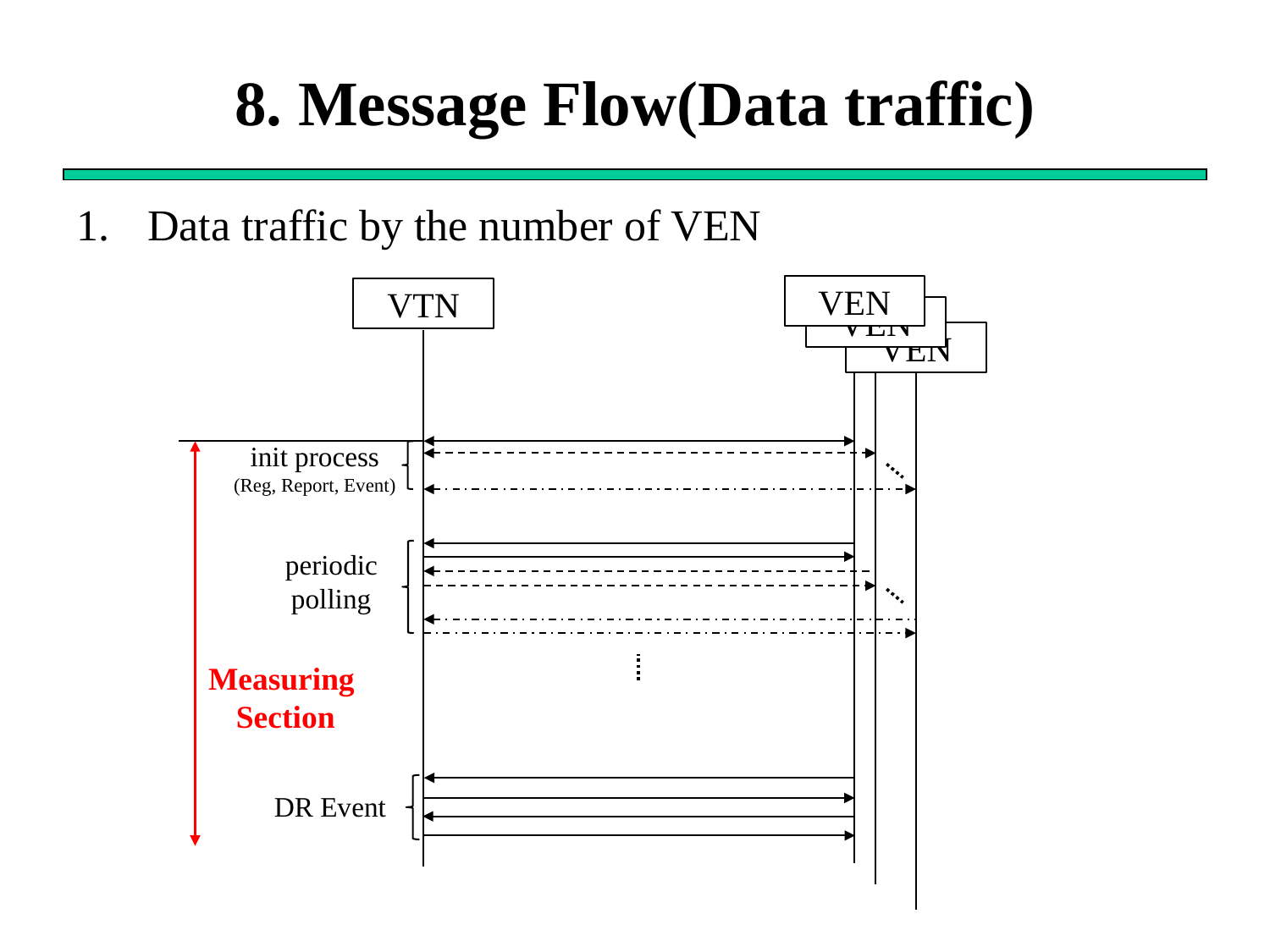

# 8. Message Flow(Data traffic)
Data traffic by the number of VEN
VEN
VTN
VEN
VEN
init process
(Reg, Report, Event)

periodic
polling

Measuring
 Section

DR Event